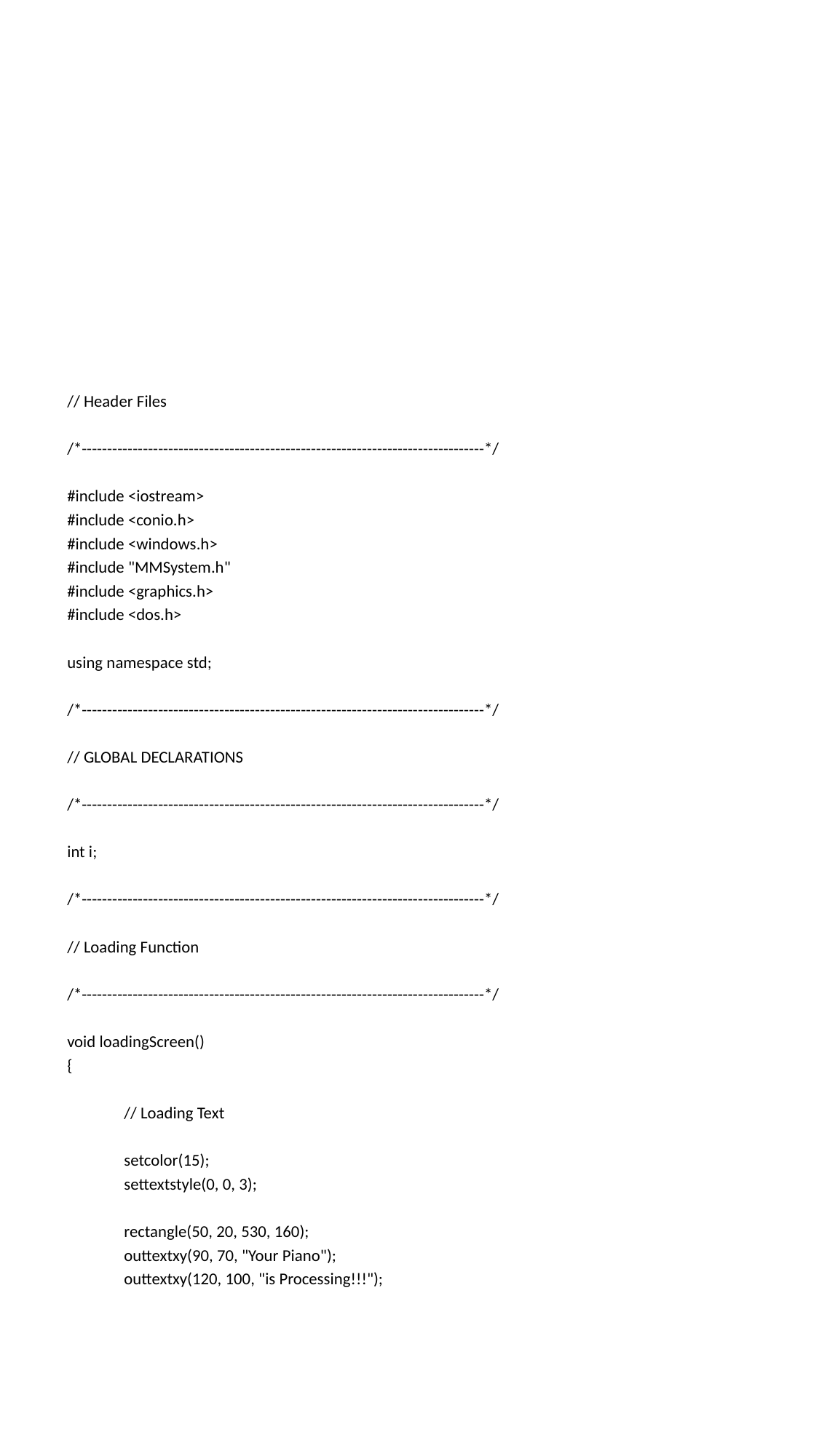

#
// Header Files

/*-------------------------------------------------------------------------------*/

#include <iostream>
#include <conio.h>
#include <windows.h>
#include "MMSystem.h"
#include <graphics.h>
#include <dos.h>

using namespace std;

/*-------------------------------------------------------------------------------*/

// GLOBAL DECLARATIONS

/*-------------------------------------------------------------------------------*/

int i;

/*-------------------------------------------------------------------------------*/

// Loading Function

/*-------------------------------------------------------------------------------*/

void loadingScreen()
{

	// Loading Text

	setcolor(15);
	settextstyle(0, 0, 3);

	rectangle(50, 20, 530, 160);
	outtextxy(90, 70, "Your Piano");
	outtextxy(120, 100, "is Processing!!!");